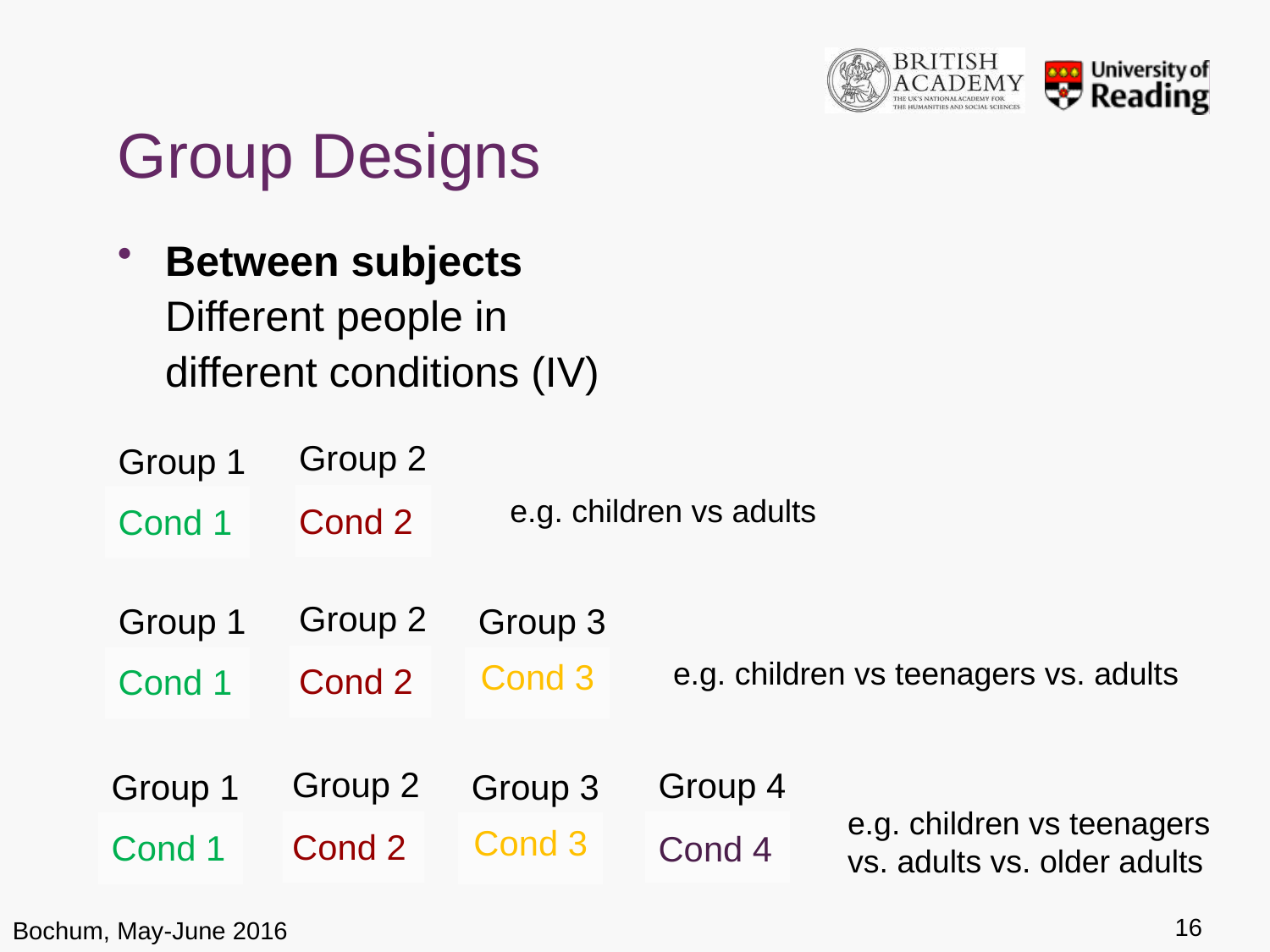

# Group Designs
Between subjects
Different people in
different conditions (IV)
Group 2

Group 1

Cond 1
Cond 2
e.g. children vs adults
Group 2

Group 1

Group 3

Cond 3
Cond 2
Cond 1
e.g. children vs teenagers vs. adults
Group 2

Group 4

Group 1

Group 3

Cond 3
Cond 2
Cond 1
Cond 4
e.g. children vs teenagers
vs. adults vs. older adults
16